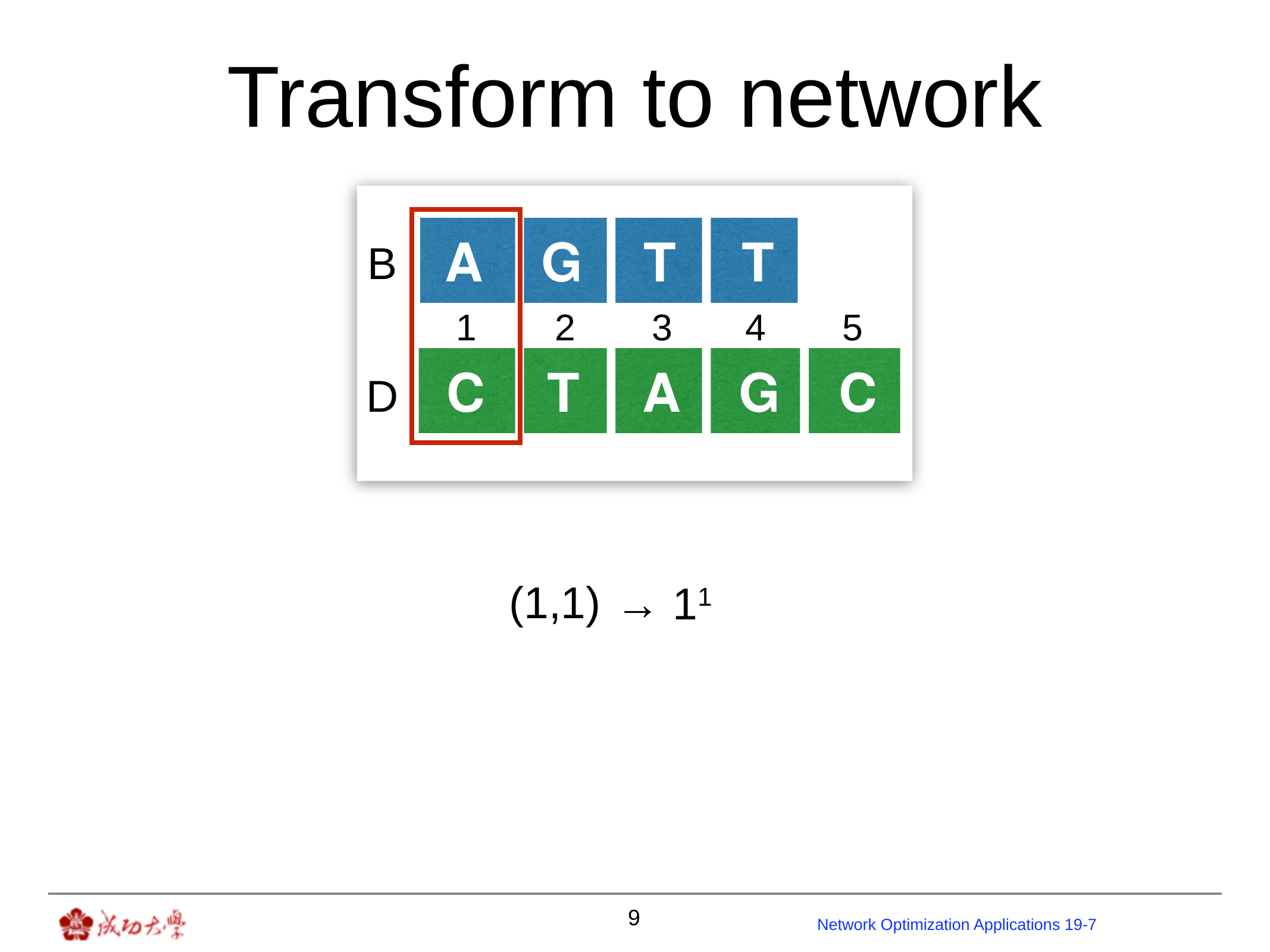

# Transform to network

A
G
T
T
B

C
T
A
G
C
D

1
2
3
4
5
(1,1)
→ 11
9